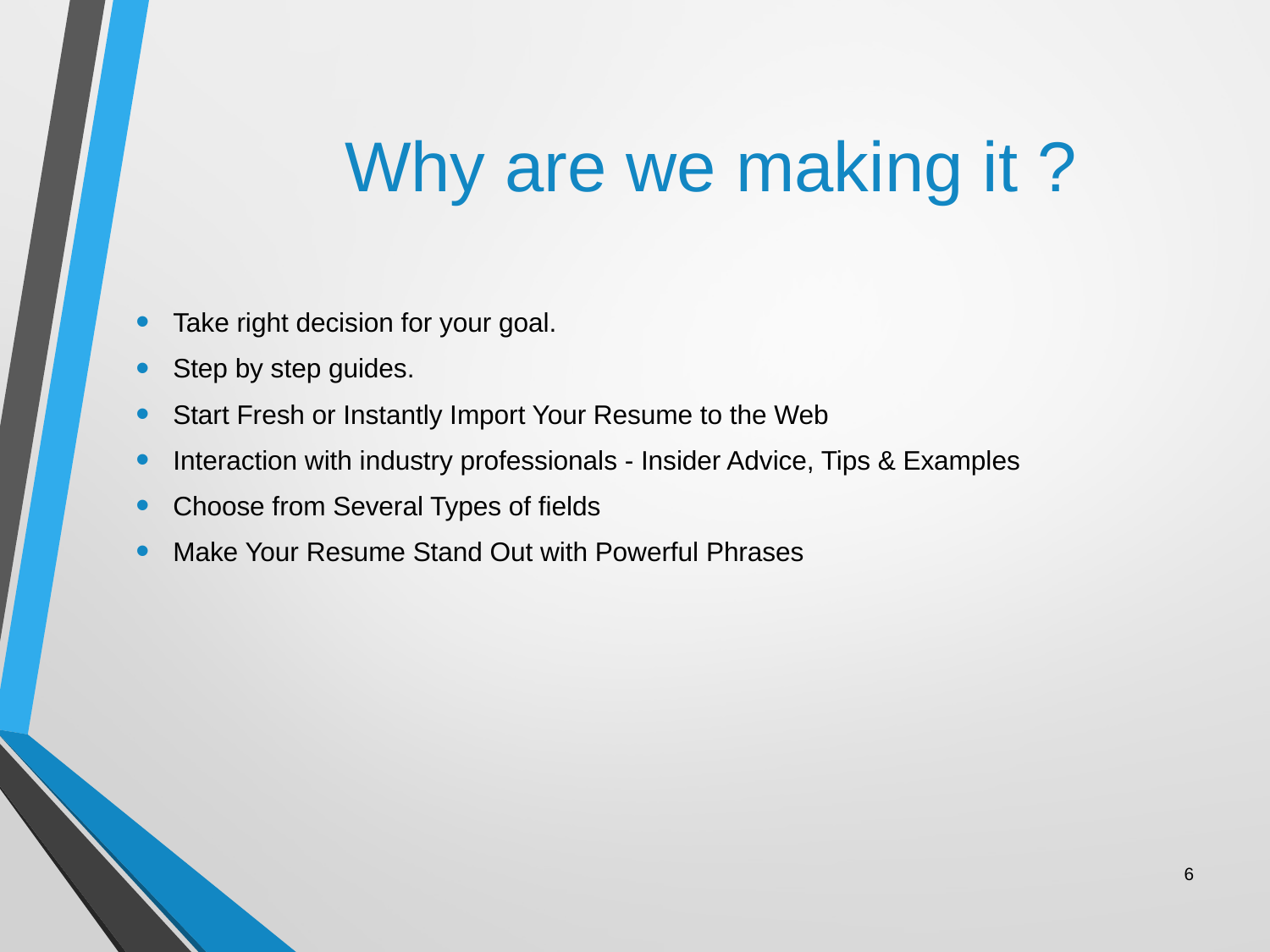

# Why are we making it ?
Take right decision for your goal.
Step by step guides.
Start Fresh or Instantly Import Your Resume to the Web
Interaction with industry professionals - Insider Advice, Tips & Examples
Choose from Several Types of fields
Make Your Resume Stand Out with Powerful Phrases

6